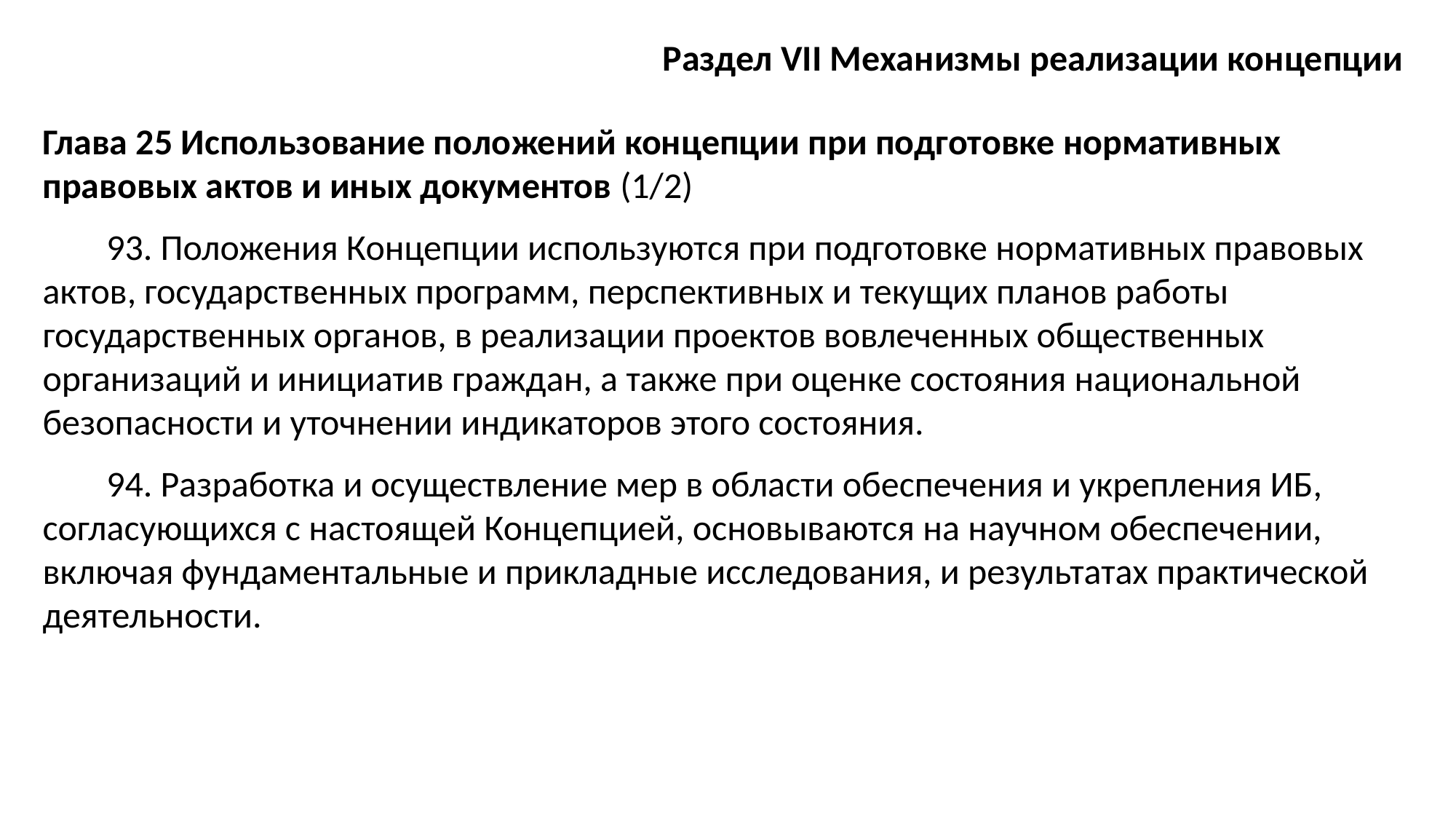

Раздел VII Механизмы реализации концепции

Глава 25 Использование положений концепции при подготовке нормативных правовых актов и иных документов (1/2)
93. Положения Концепции используются при подготовке нормативных правовых актов, государственных программ, перспективных и текущих планов работы государственных органов, в реализации проектов вовлеченных общественных организаций и инициатив граждан, а также при оценке состояния национальной безопасности и уточнении индикаторов этого состояния.
94. Разработка и осуществление мер в области обеспечения и укрепления ИБ, согласующихся с настоящей Концепцией, основываются на научном обеспечении, включая фундаментальные и прикладные исследования, и результатах практической деятельности.